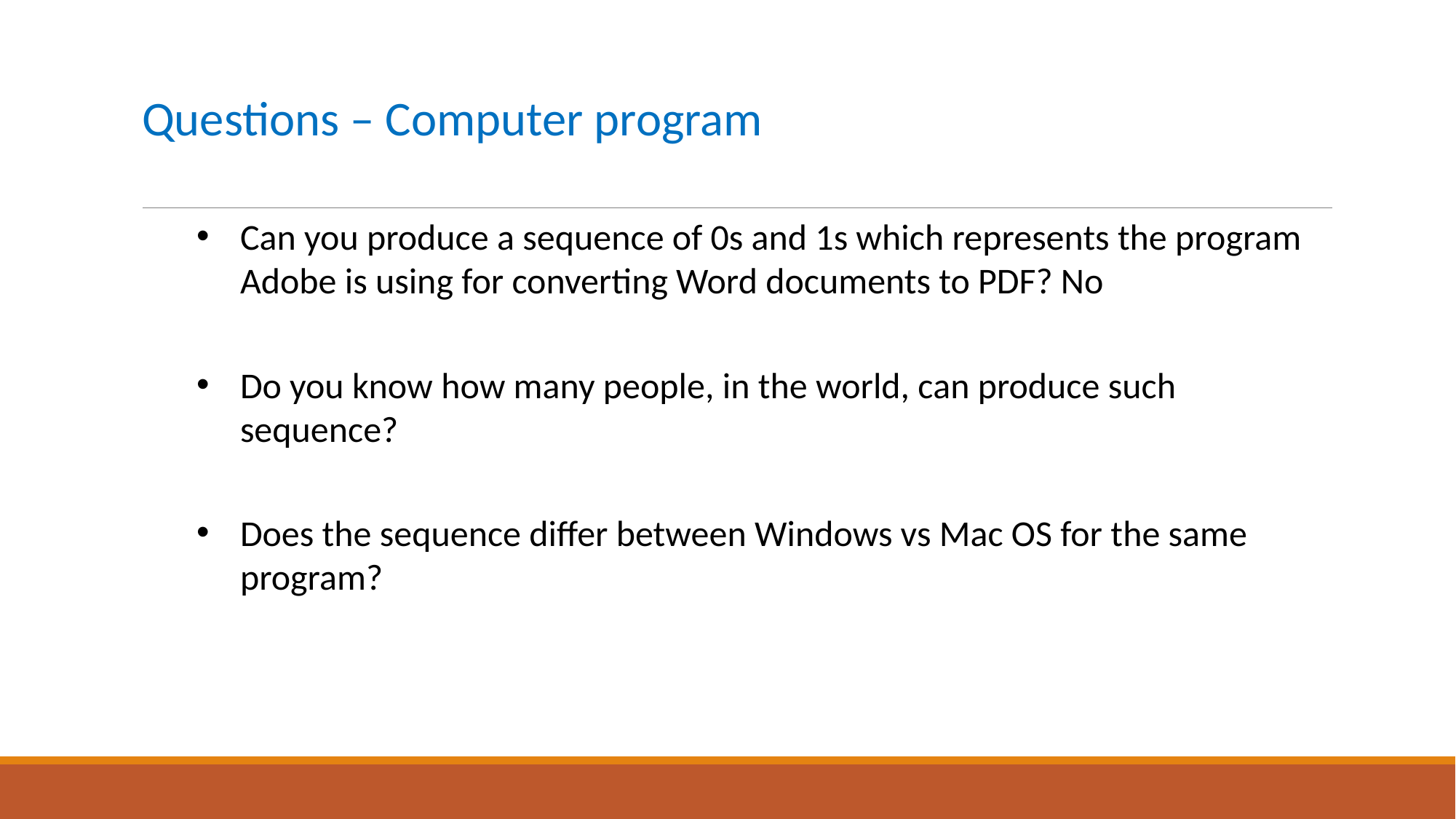

# Questions – Computer program
Can you produce a sequence of 0s and 1s which represents the program Adobe is using for converting Word documents to PDF? No

Do you know how many people, in the world, can produce such sequence?

Does the sequence differ between Windows vs Mac OS for the same program?